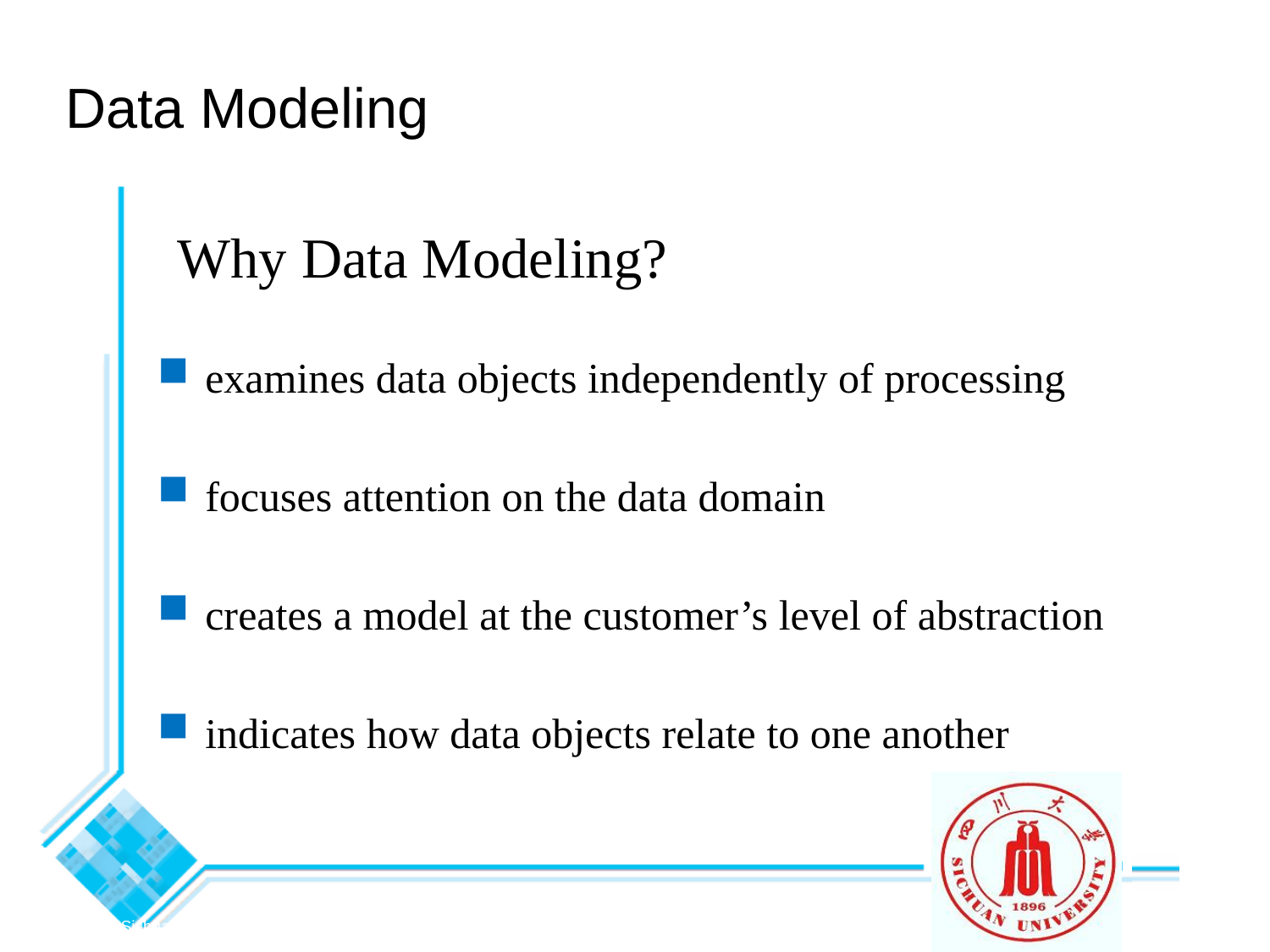

Data Modeling
Why Data Modeling?
examines data objects independently of processing

focuses attention on the data domain

creates a model at the customer’s level of abstraction

indicates how data objects relate to one another
© 2010 Sichuan University All rights reserved.  |  Confidential
43